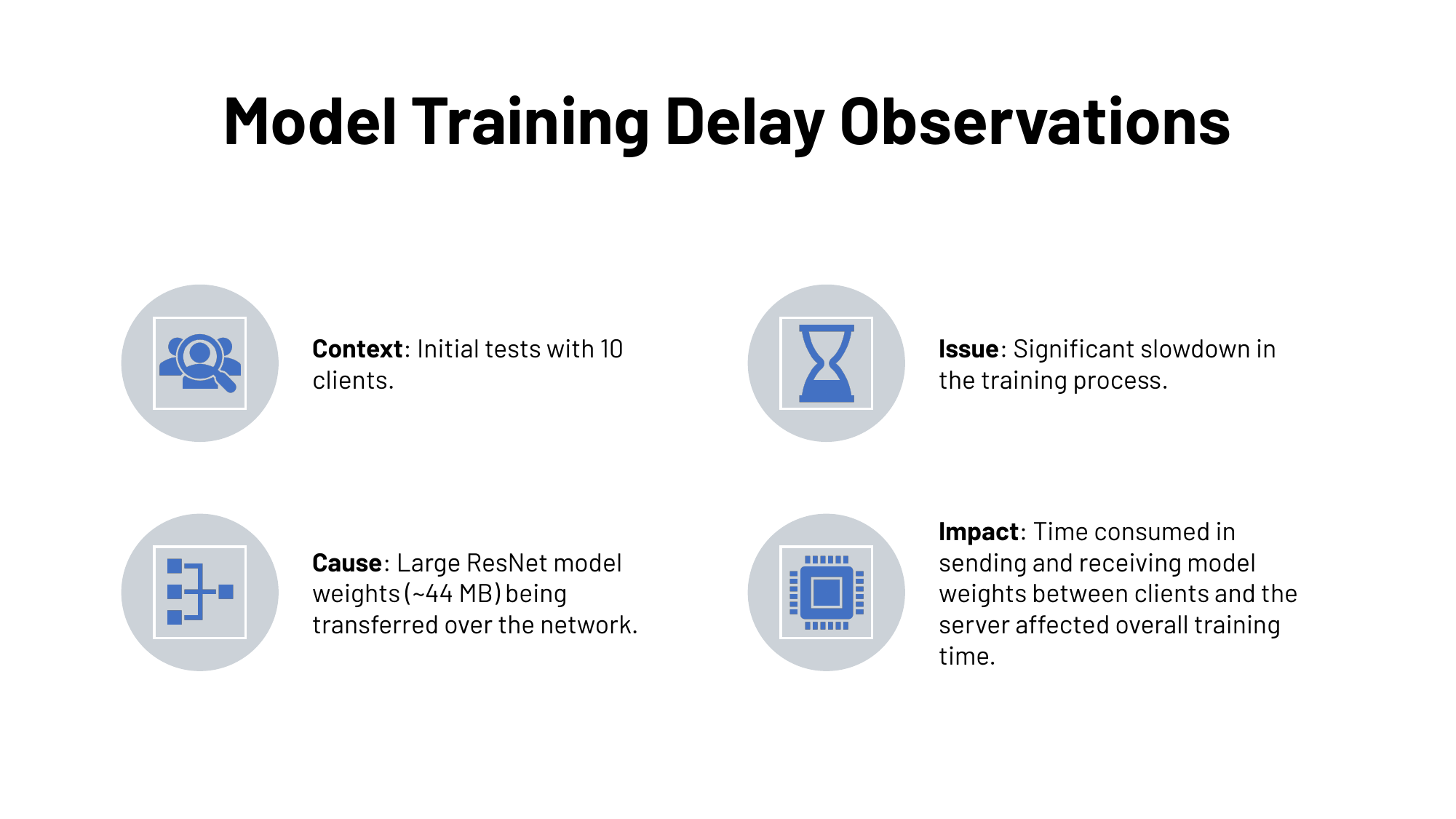

# Model Training Delay Observations
Context: Initial tests with 10 clients.
Issue: Significant slowdown in the training process.
Cause: Large ResNet model weights (~44 MB) being transferred over the network.
Impact: Time consumed in sending and receiving model weights between clients and the server affected overall training time.